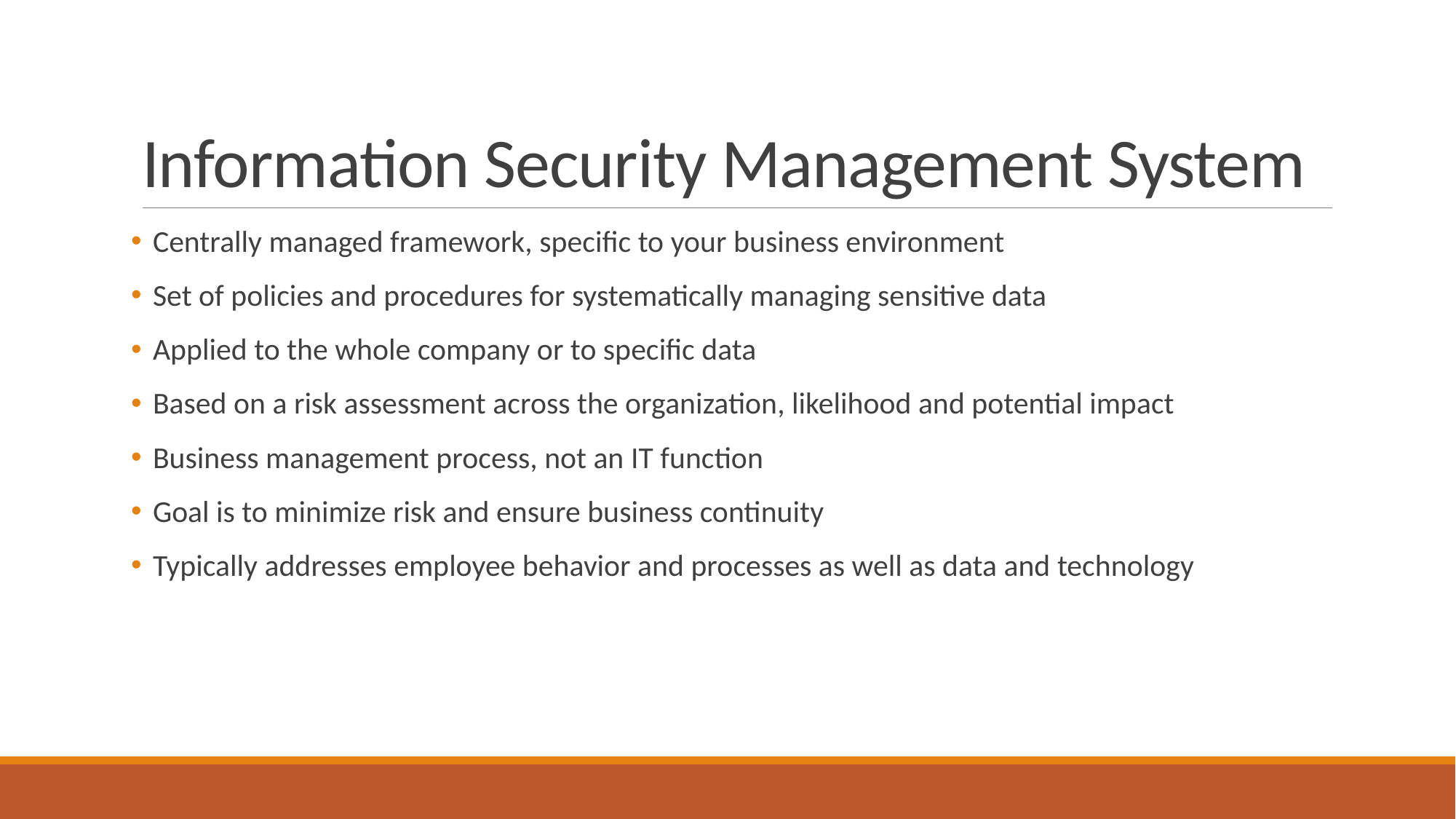

# Information Security Management System
Centrally managed framework, specific to your business environment
Set of policies and procedures for systematically managing sensitive data
Applied to the whole company or to specific data
Based on a risk assessment across the organization, likelihood and potential impact
Business management process, not an IT function
Goal is to minimize risk and ensure business continuity
Typically addresses employee behavior and processes as well as data and technology